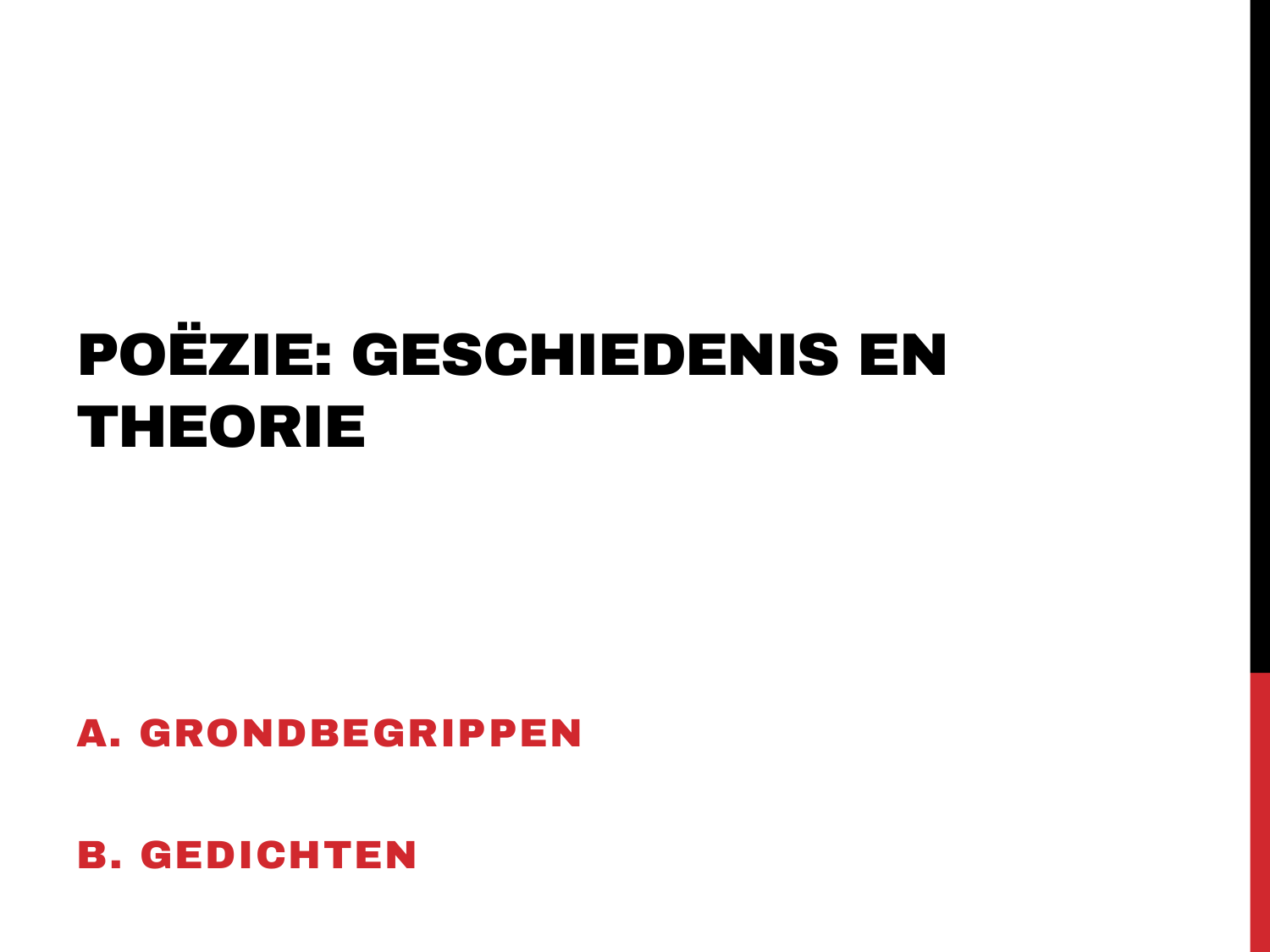

# Poëzie: Geschiedenis en theorie

A. Grondbegrippen

B. Gedichten